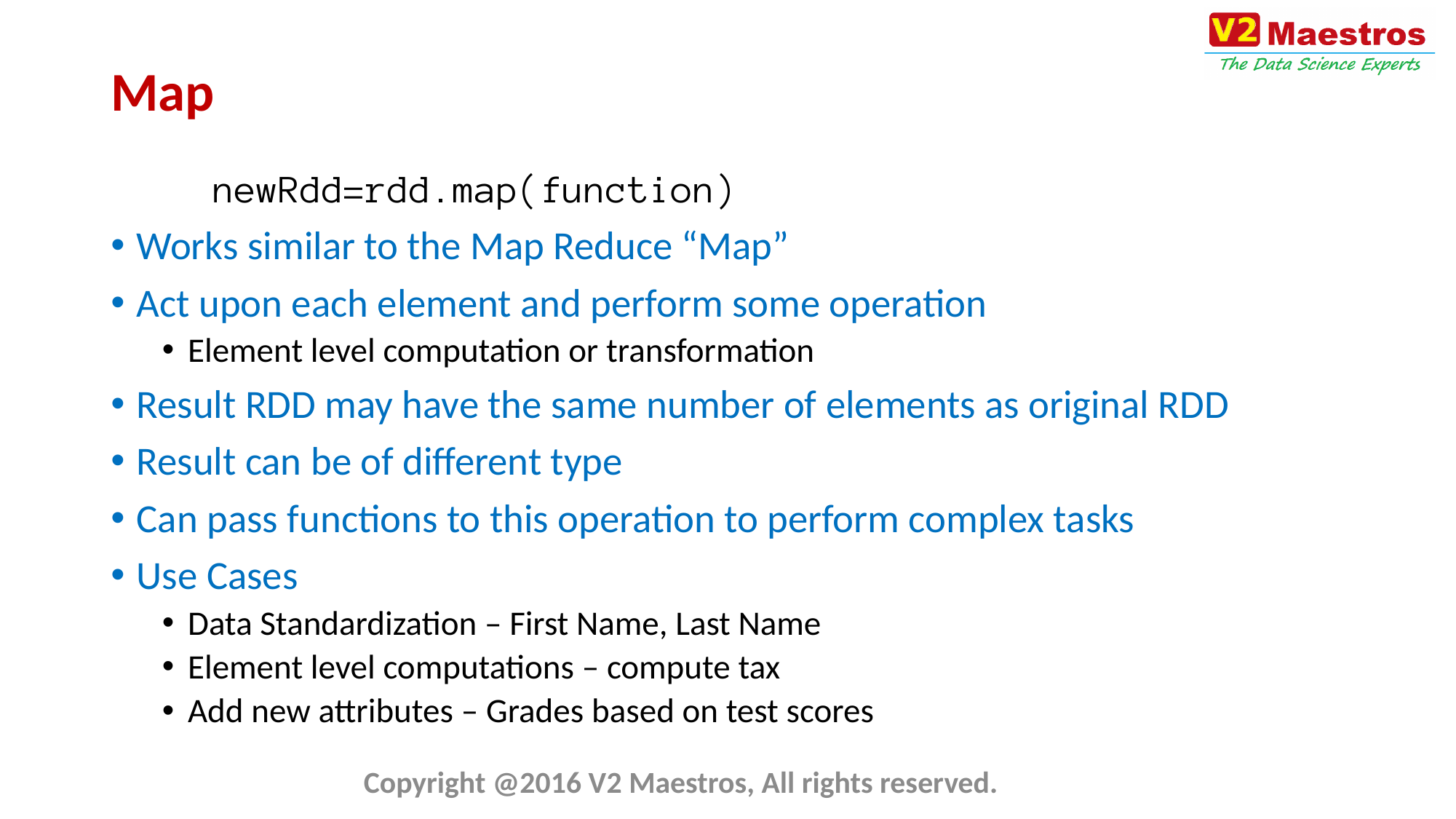

# Map
	newRdd=rdd.map(function)
Works similar to the Map Reduce “Map”
Act upon each element and perform some operation
Element level computation or transformation
Result RDD may have the same number of elements as original RDD
Result can be of different type
Can pass functions to this operation to perform complex tasks
Use Cases
Data Standardization – First Name, Last Name
Element level computations – compute tax
Add new attributes – Grades based on test scores
Copyright @2016 V2 Maestros, All rights reserved.